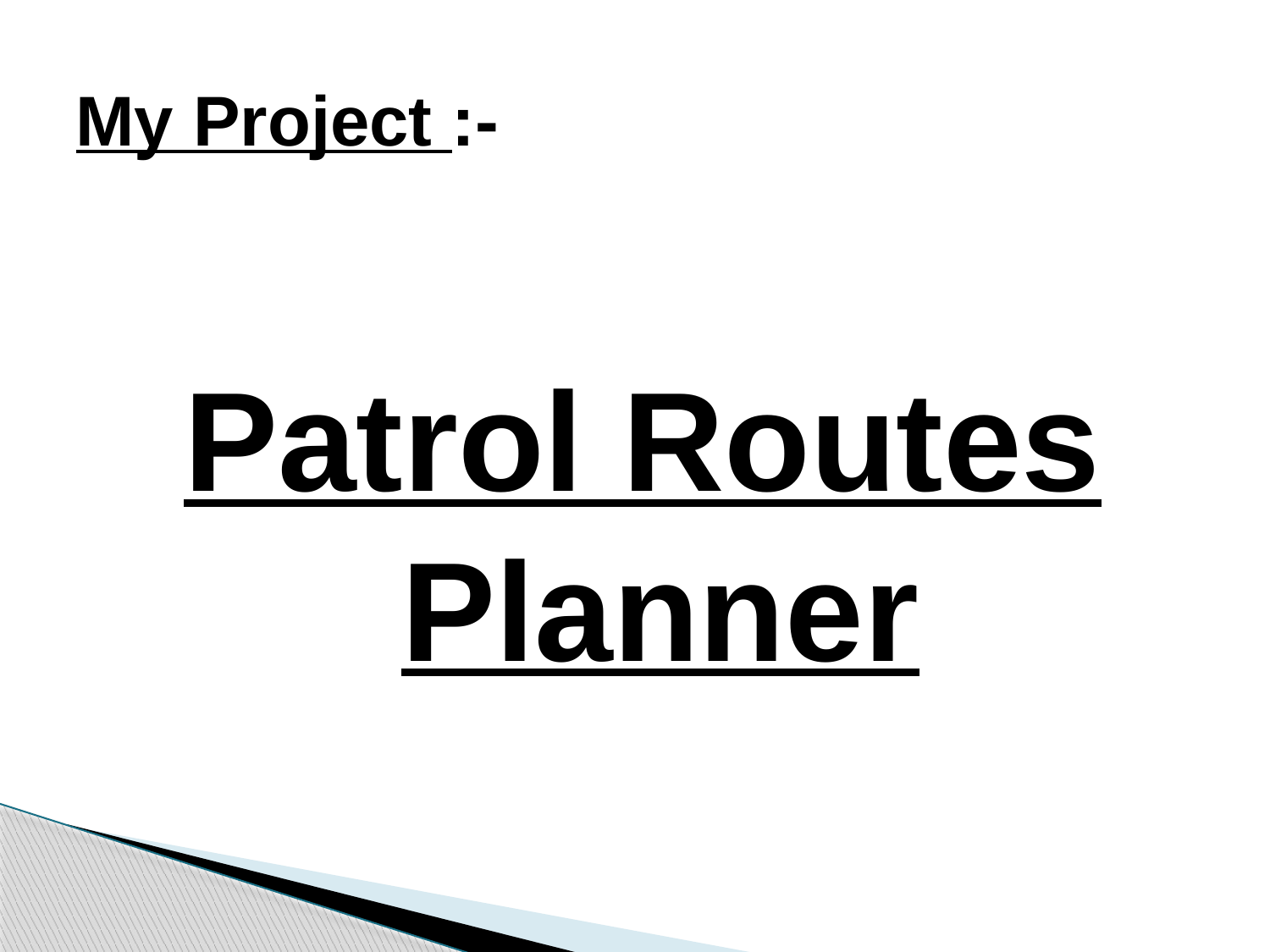

# My Project :-
Patrol Routes Planner